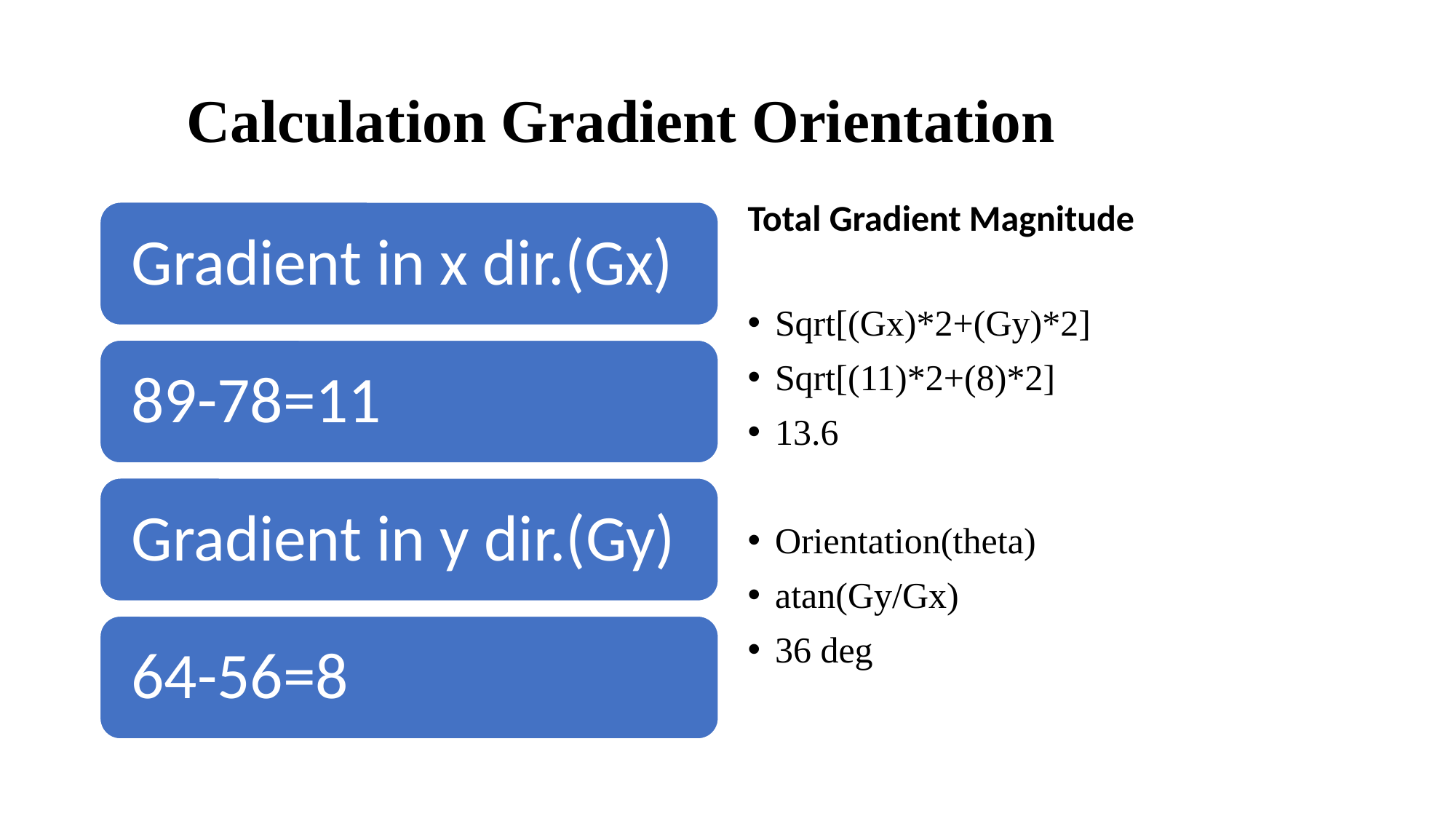

# Calculation Gradient Orientation

Total Gradient Magnitude

Gradient in x dir.(Gx)
89-78=11
Gradient in y dir.(Gy)
64-56=8
Sqrt[(Gx)*2+(Gy)*2]
Sqrt[(11)*2+(8)*2]
13.6

Orientation(theta)
atan(Gy/Gx)
36 deg